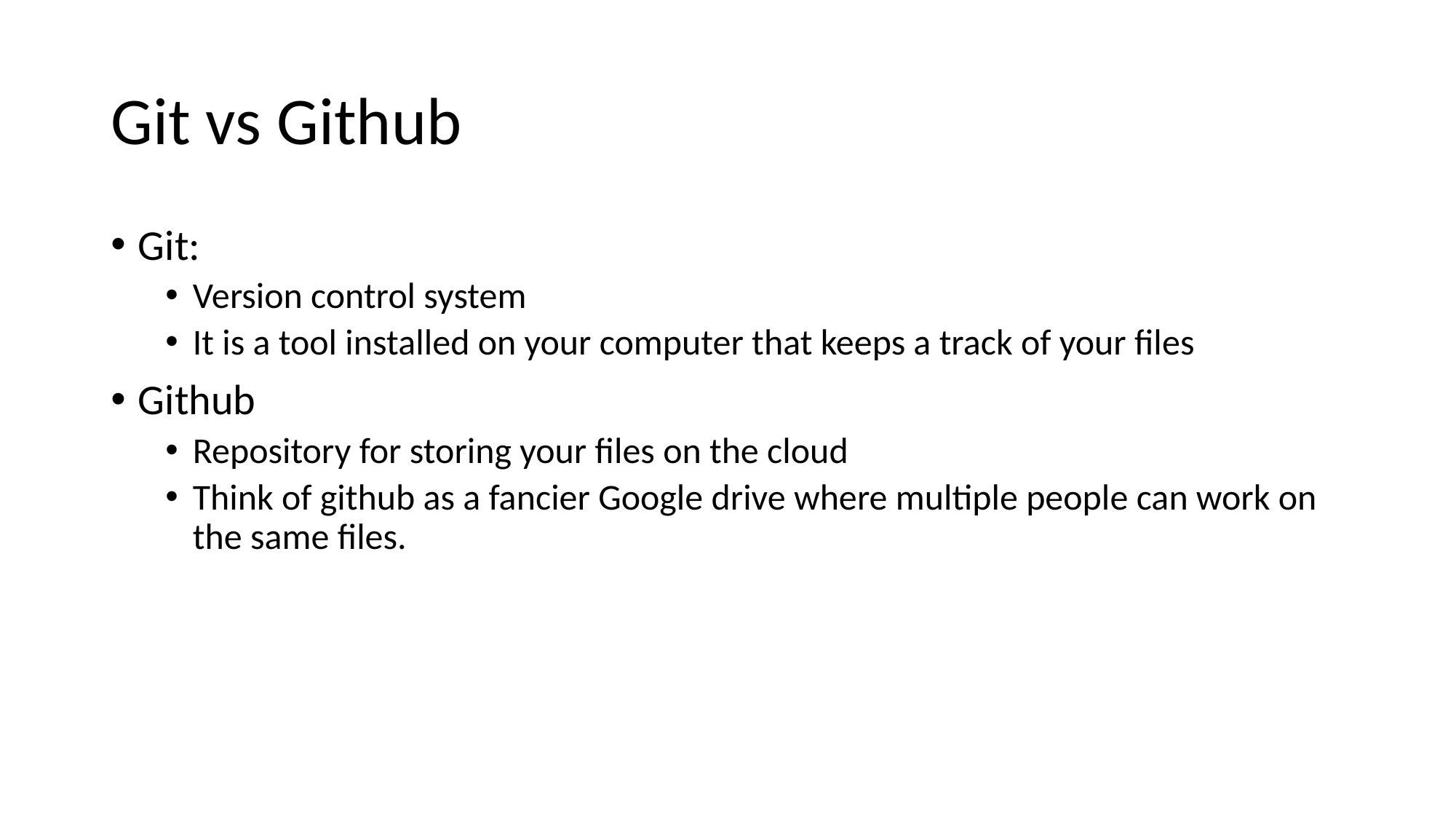

# Git vs Github
Git:
Version control system
It is a tool installed on your computer that keeps a track of your files
Github
Repository for storing your files on the cloud
Think of github as a fancier Google drive where multiple people can work on the same files.